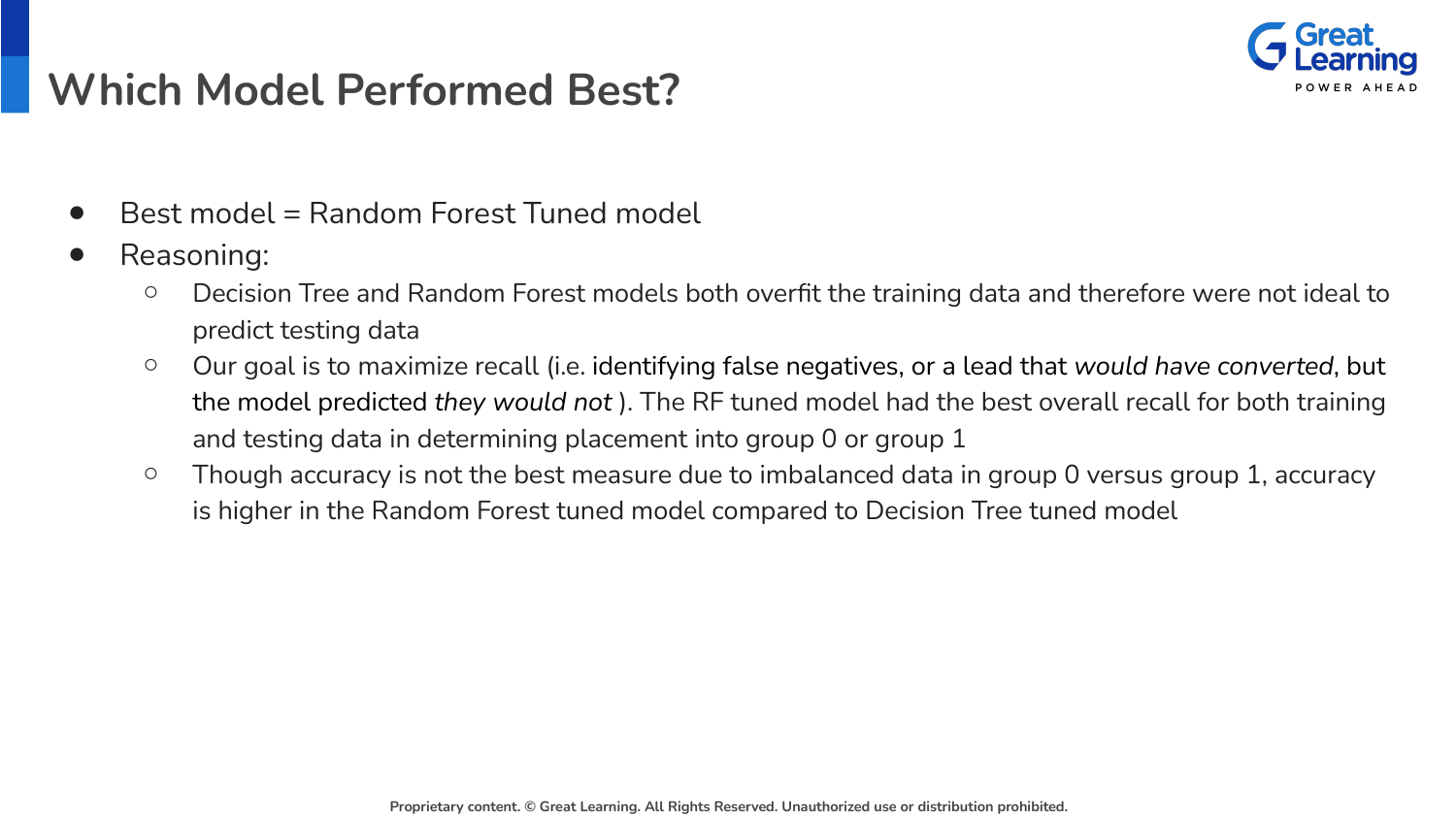

# Which Model Performed Best?

Best model = Random Forest Tuned model
Reasoning:
Decision Tree and Random Forest models both overfit the training data and therefore were not ideal to predict testing data
Our goal is to maximize recall (i.e. identifying false negatives, or a lead that would have converted, but the model predicted they would not ). The RF tuned model had the best overall recall for both training and testing data in determining placement into group 0 or group 1
Though accuracy is not the best measure due to imbalanced data in group 0 versus group 1, accuracy is higher in the Random Forest tuned model compared to Decision Tree tuned model